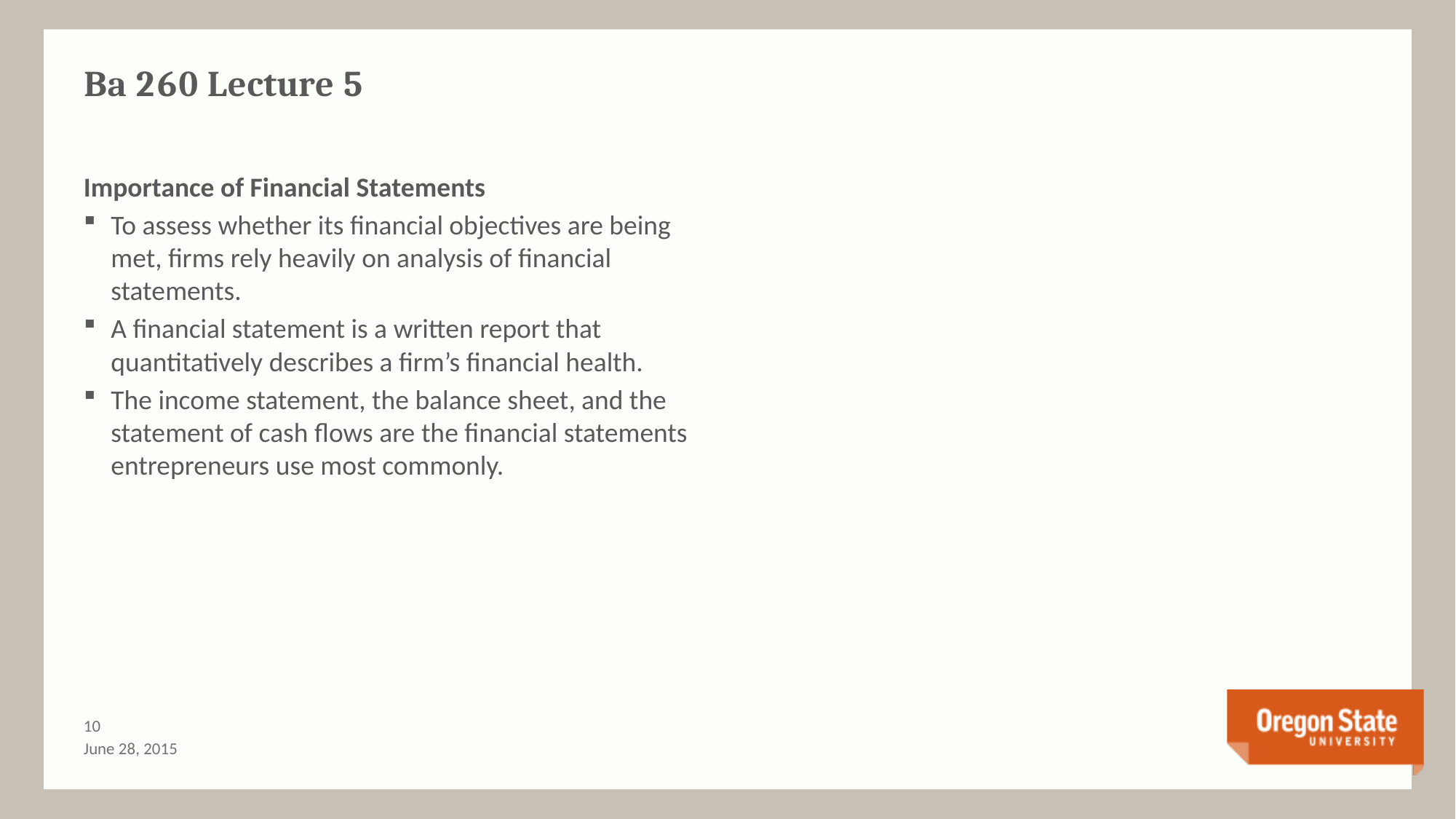

# Ba 260 Lecture 5
Importance of Financial Statements
To assess whether its financial objectives are being met, firms rely heavily on analysis of financial statements.
A financial statement is a written report that quantitatively describes a firm’s financial health.
The income statement, the balance sheet, and the statement of cash flows are the financial statements entrepreneurs use most commonly.

10
June 28, 2015